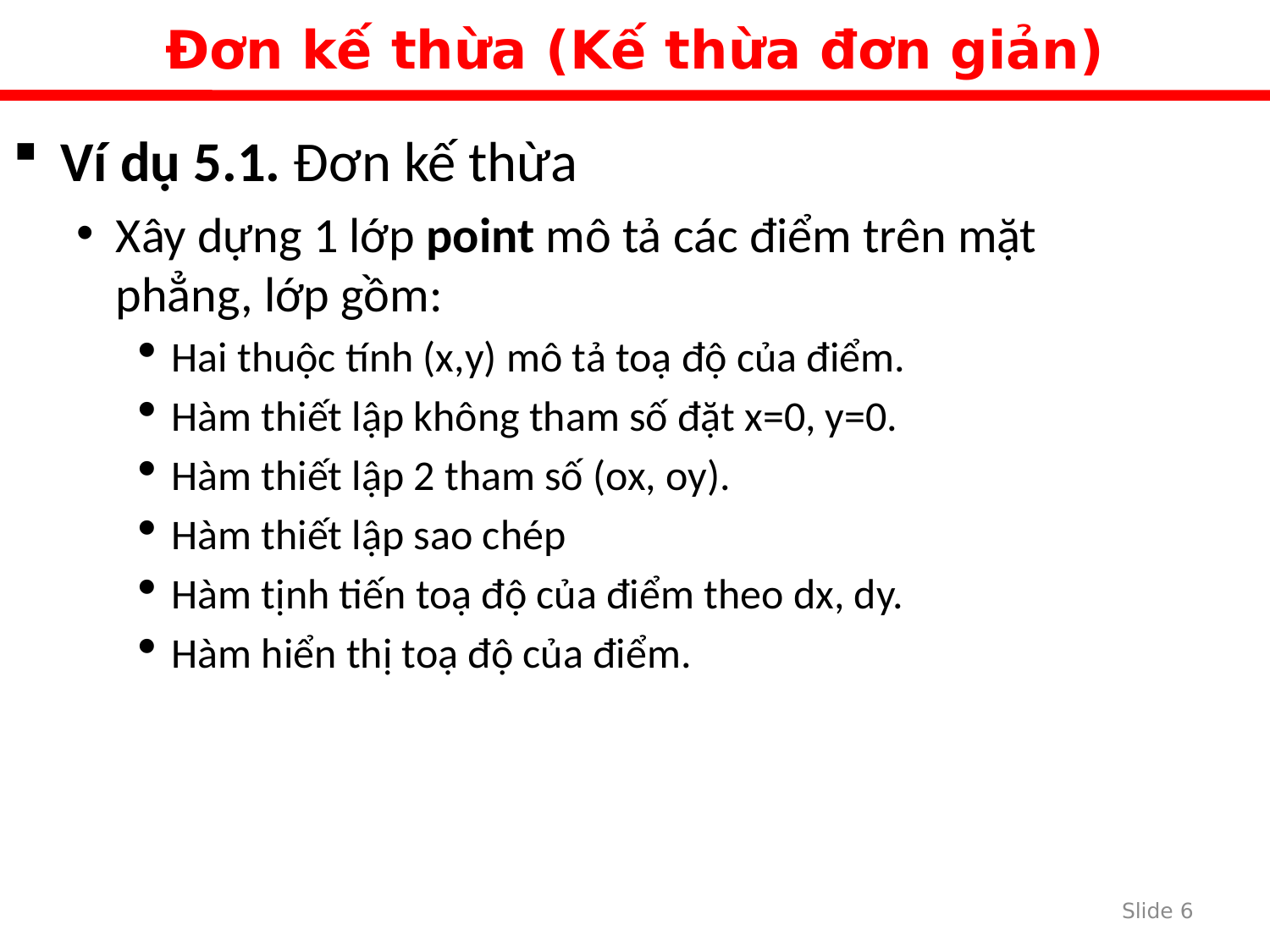

Đơn kế thừa (Kế thừa đơn giản)

Ví dụ 5.1. Đơn kế thừa
Xây dựng 1 lớp point mô tả các điểm trên mặt phẳng, lớp gồm:
Hai thuộc tính (x,y) mô tả toạ độ của điểm.
Hàm thiết lập không tham số đặt x=0, y=0.
Hàm thiết lập 2 tham số (ox, oy).
Hàm thiết lập sao chép
Hàm tịnh tiến toạ độ của điểm theo dx, dy.
Hàm hiển thị toạ độ của điểm.
Slide 6